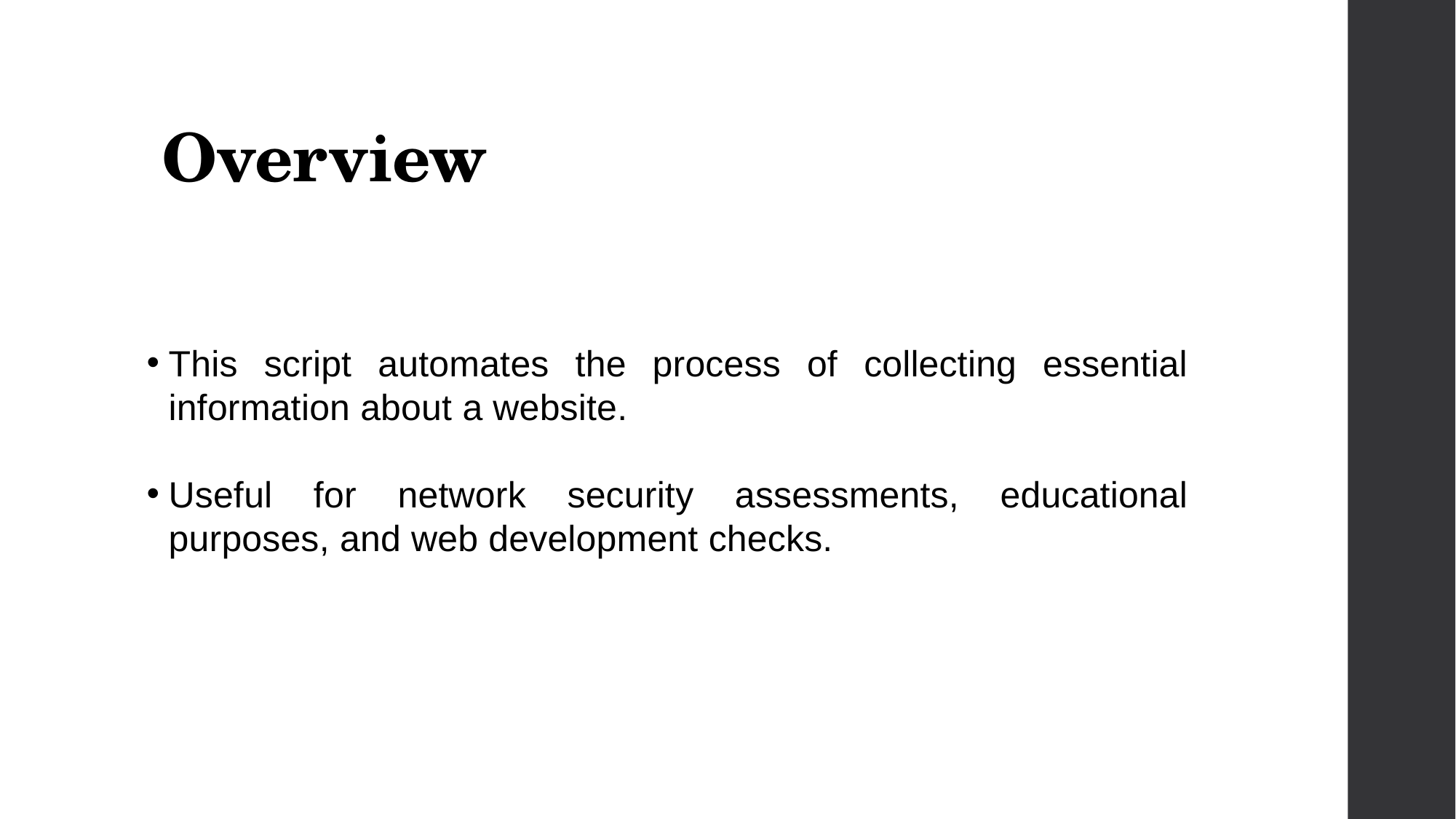

# Overview

This script automates the process of collecting essential information about a website.

Useful for network security assessments, educational purposes, and web development checks.